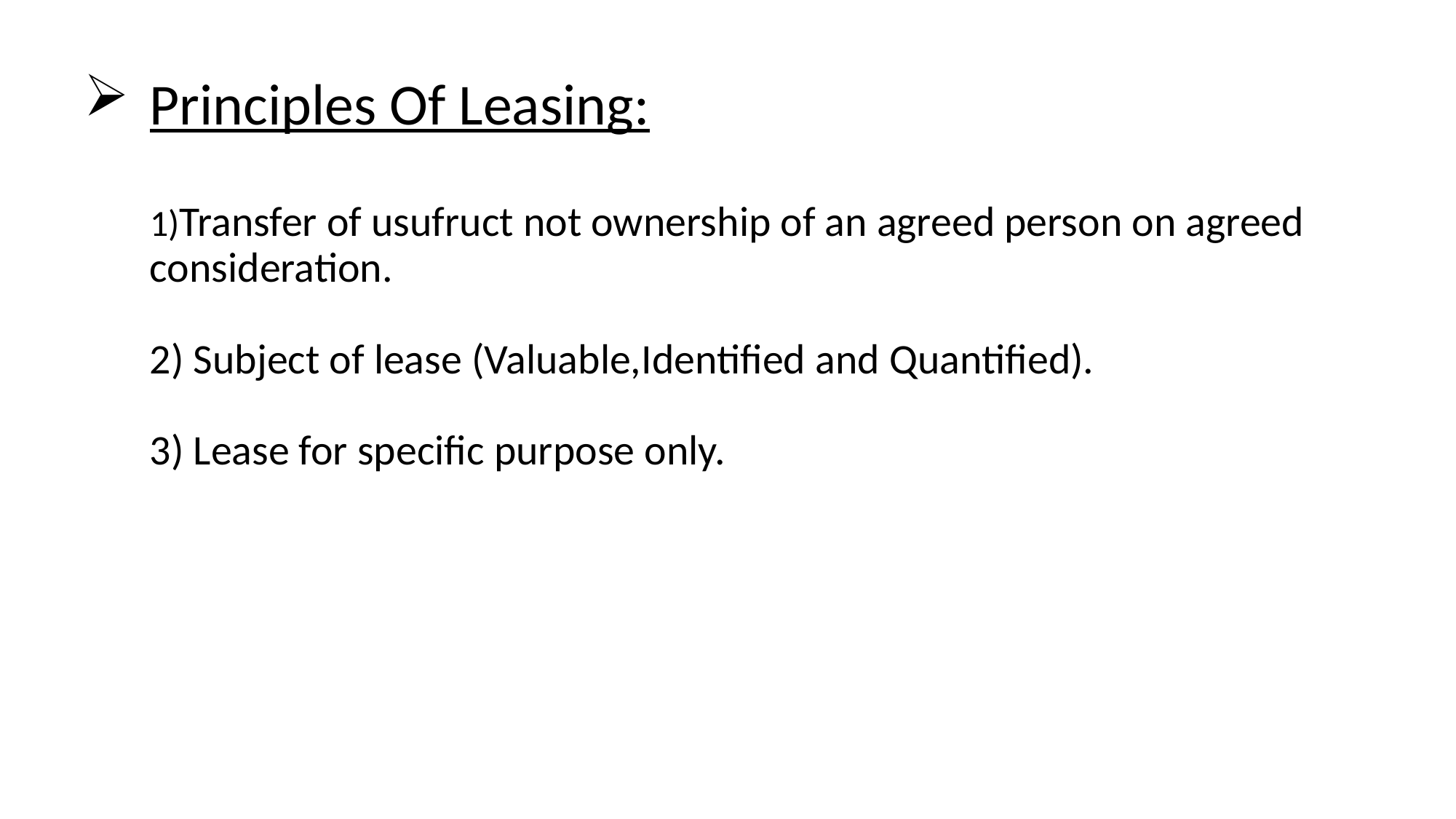

# Principles Of Leasing: 1)Transfer of usufruct not ownership of an agreed person on agreed consideration. 2) Subject of lease (Valuable,Identified and Quantified). 3) Lease for specific purpose only.